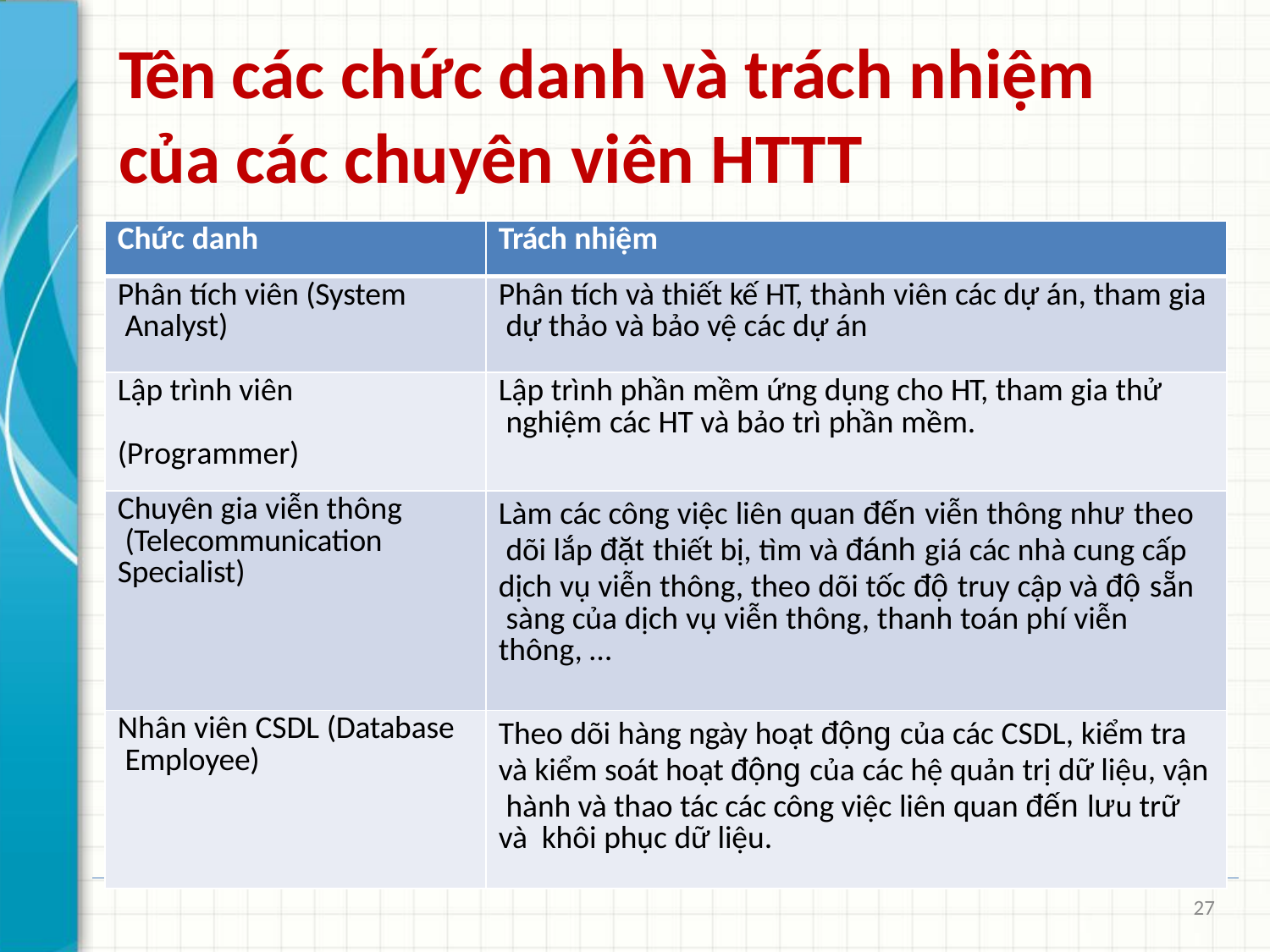

# Tên các chức danh và trách nhiệm  của các chuyên viên HTTT
| Chức danh | Trách nhiệm |
| --- | --- |
| Phân tích viên (System Analyst) | Phân tích và thiết kế HT, thành viên các dự án, tham gia dự thảo và bảo vệ các dự án |
| Lập trình viên (Programmer) | Lập trình phần mềm ứng dụng cho HT, tham gia thử nghiệm các HT và bảo trì phần mềm. |
| Chuyên gia viễn thông (Telecommunication Specialist) | Làm các công việc liên quan đến viễn thông như theo dõi lắp đặt thiết bị, tìm và đánh giá các nhà cung cấp dịch vụ viễn thông, theo dõi tốc độ truy cập và độ sẵn sàng của dịch vụ viễn thông, thanh toán phí viễn thông, … |
| Nhân viên CSDL (Database Employee) | Theo dõi hàng ngày hoạt động của các CSDL, kiểm tra và kiểm soát hoạt động của các hệ quản trị dữ liệu, vận hành và thao tác các công việc liên quan đến lưu trữ và khôi phục dữ liệu. |

27